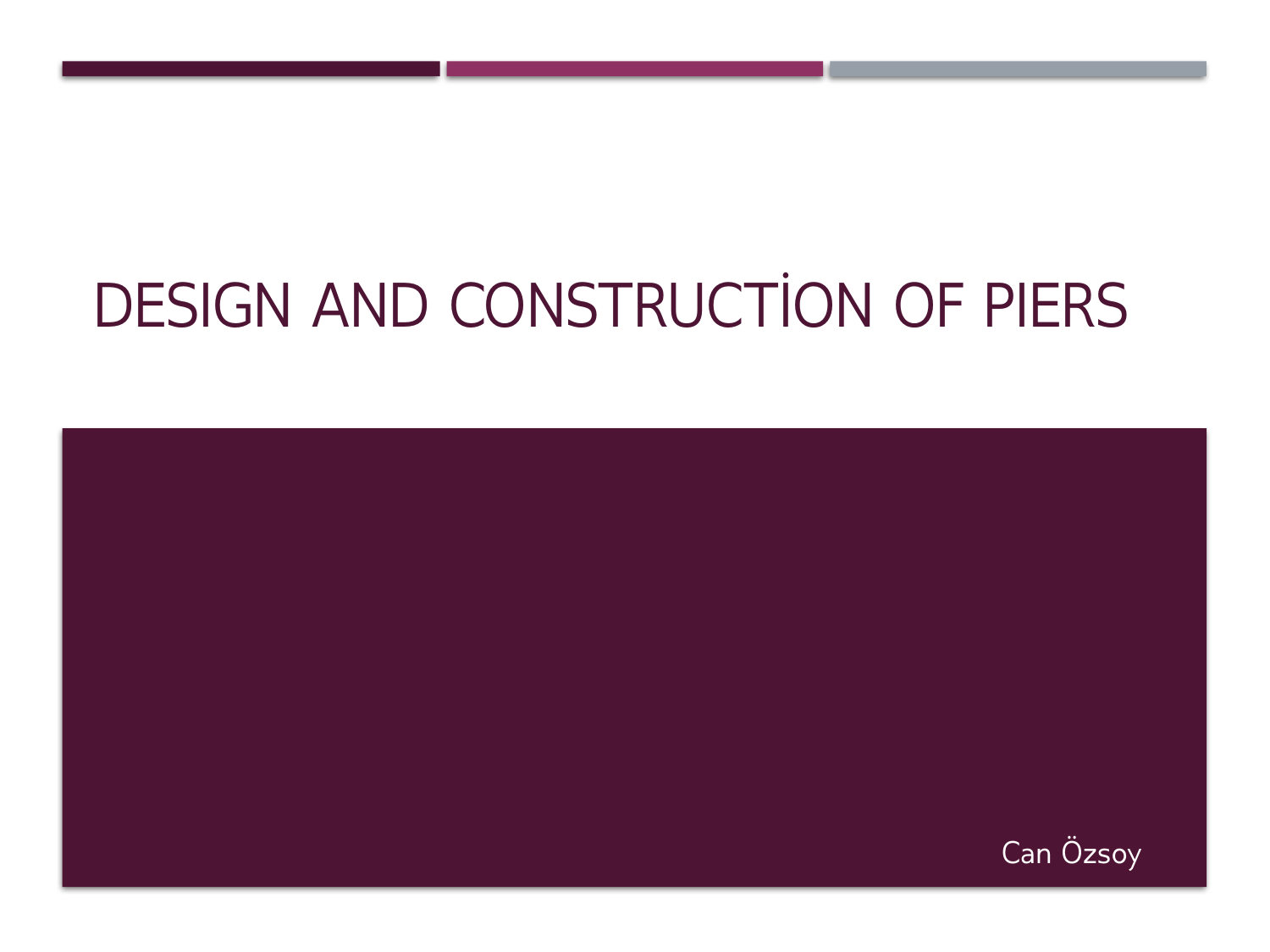

# DesIgn and Construction of PIers

Can Özsoy